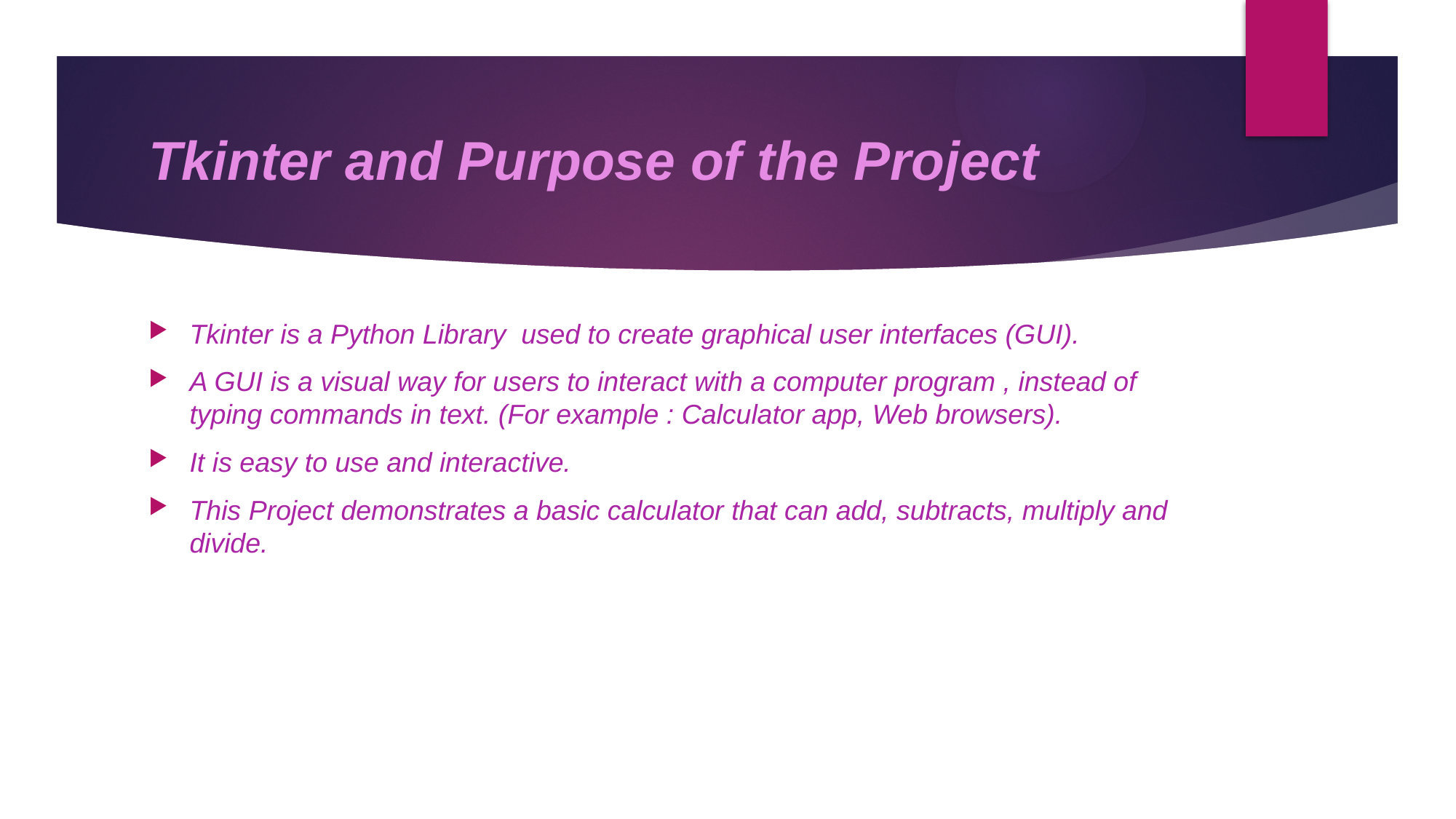

# Tkinter and Purpose of the Project
Tkinter is a Python Library  used to create graphical user interfaces (GUI).
A GUI is a visual way for users to interact with a computer program , instead of typing commands in text. (For example : Calculator app, Web browsers).
It is easy to use and interactive.
This Project demonstrates a basic calculator that can add, subtracts, multiply and divide.